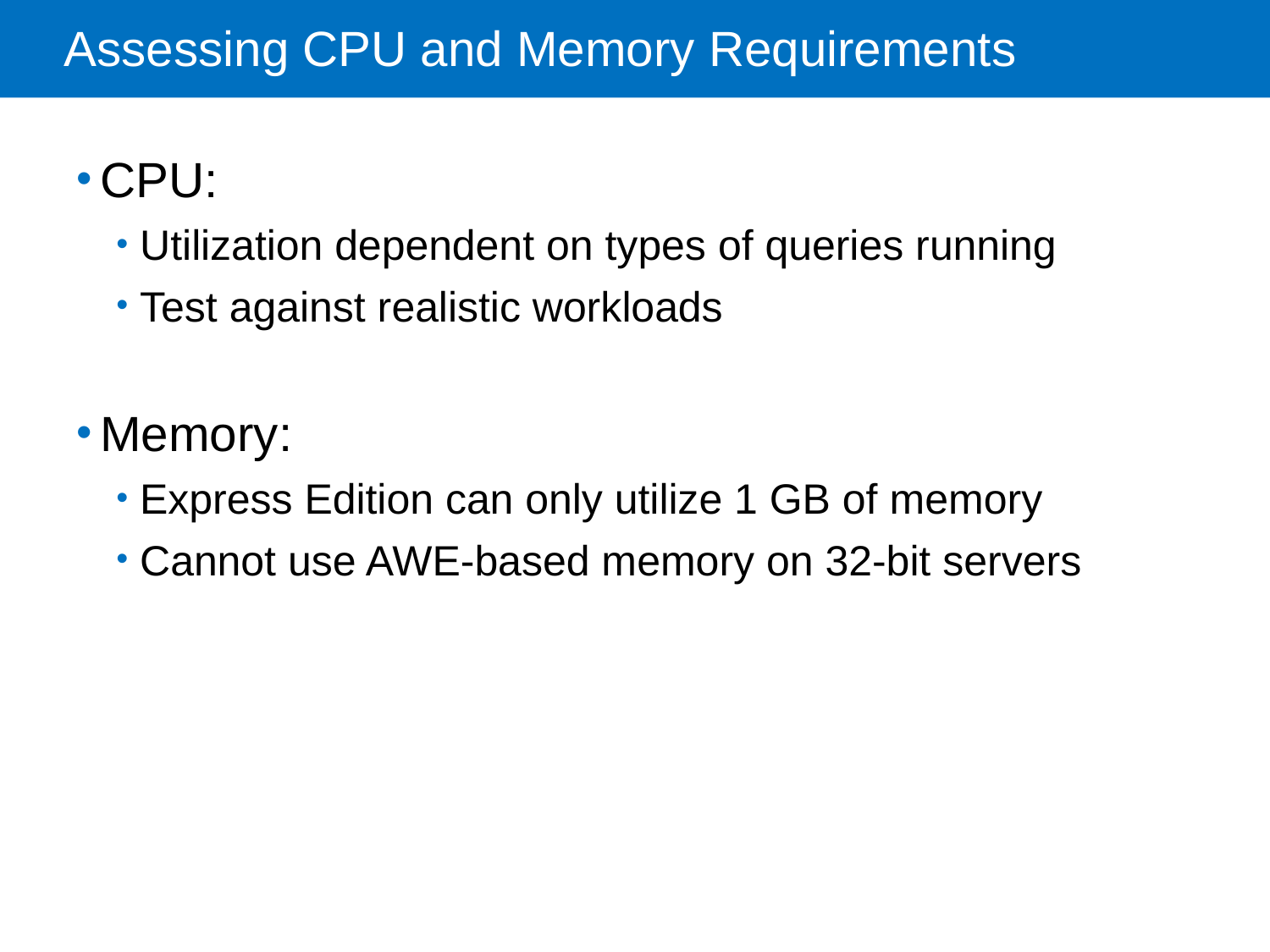

# Assessing CPU and Memory Requirements
CPU:
Utilization dependent on types of queries running
Test against realistic workloads

Memory:
Express Edition can only utilize 1 GB of memory
Cannot use AWE-based memory on 32-bit servers